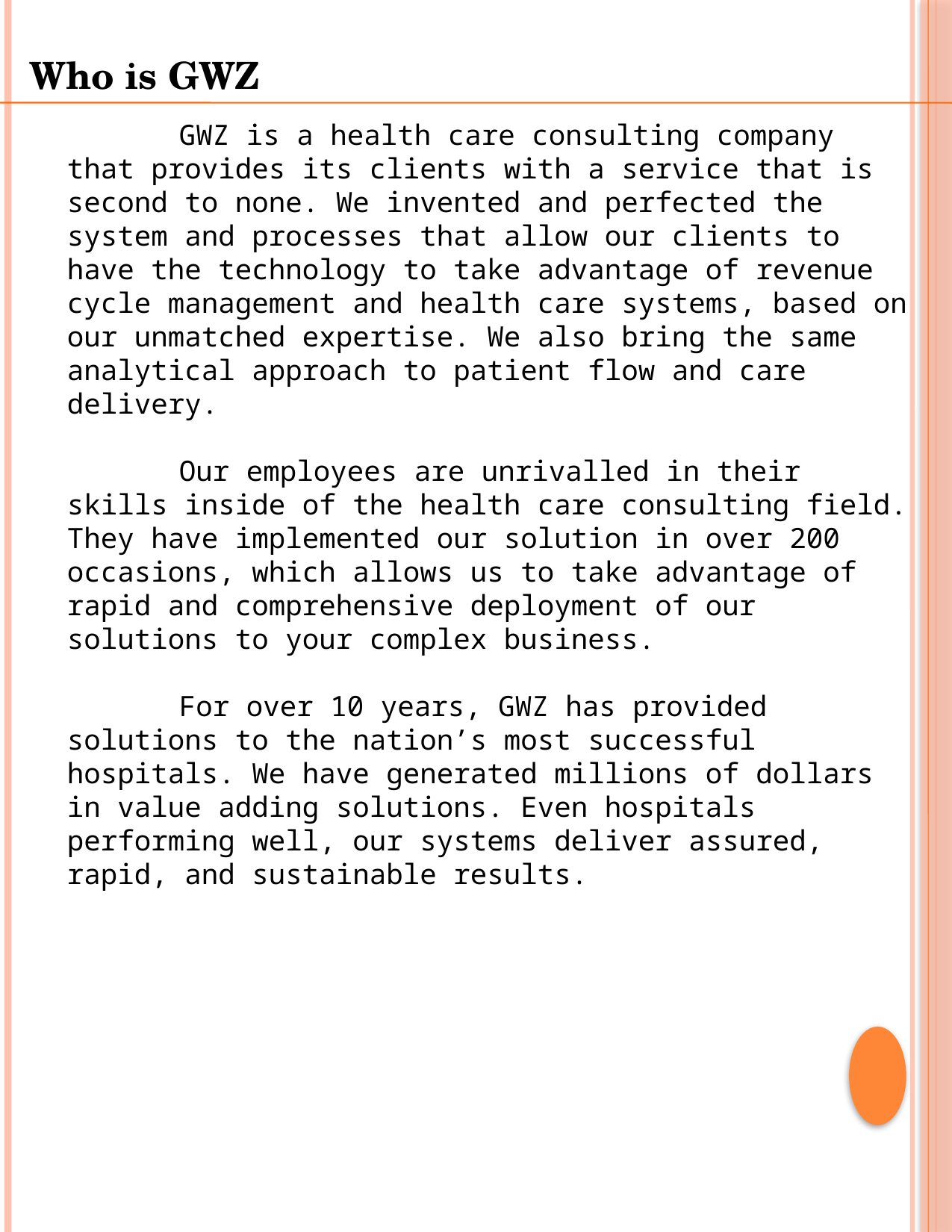

Who is GWZ
	GWZ is a health care consulting company that provides its clients with a service that is second to none. We invented and perfected the system and processes that allow our clients to have the technology to take advantage of revenue cycle management and health care systems, based on our unmatched expertise. We also bring the same analytical approach to patient flow and care delivery.

	Our employees are unrivalled in their skills inside of the health care consulting field. They have implemented our solution in over 200 occasions, which allows us to take advantage of rapid and comprehensive deployment of our solutions to your complex business.

	For over 10 years, GWZ has provided solutions to the nation’s most successful hospitals. We have generated millions of dollars in value adding solutions. Even hospitals performing well, our systems deliver assured, rapid, and sustainable results.